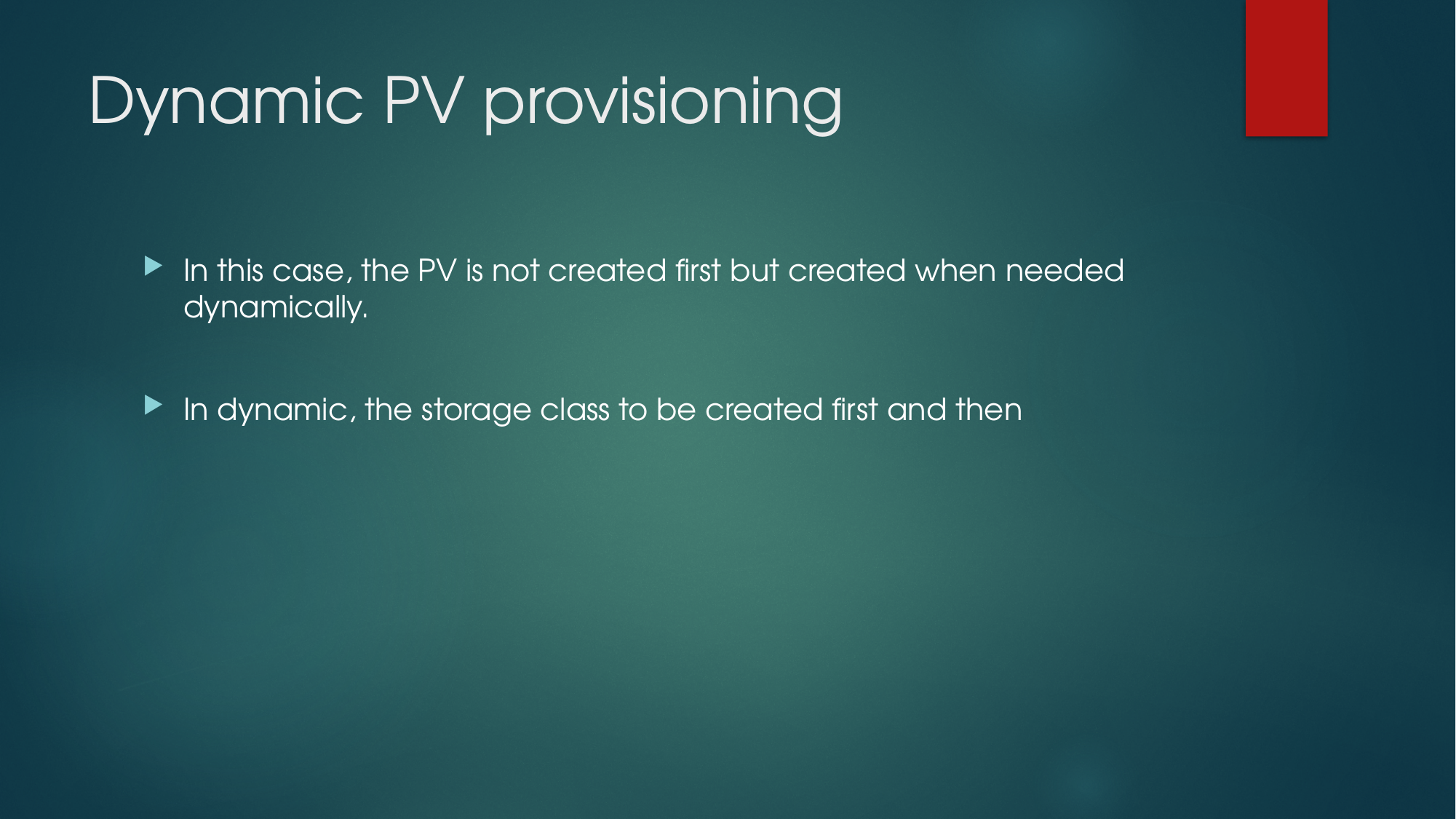

# Dynamic PV provisioning
In this case, the PV is not created first but created when needed dynamically.

In dynamic, the storage class to be created first and then